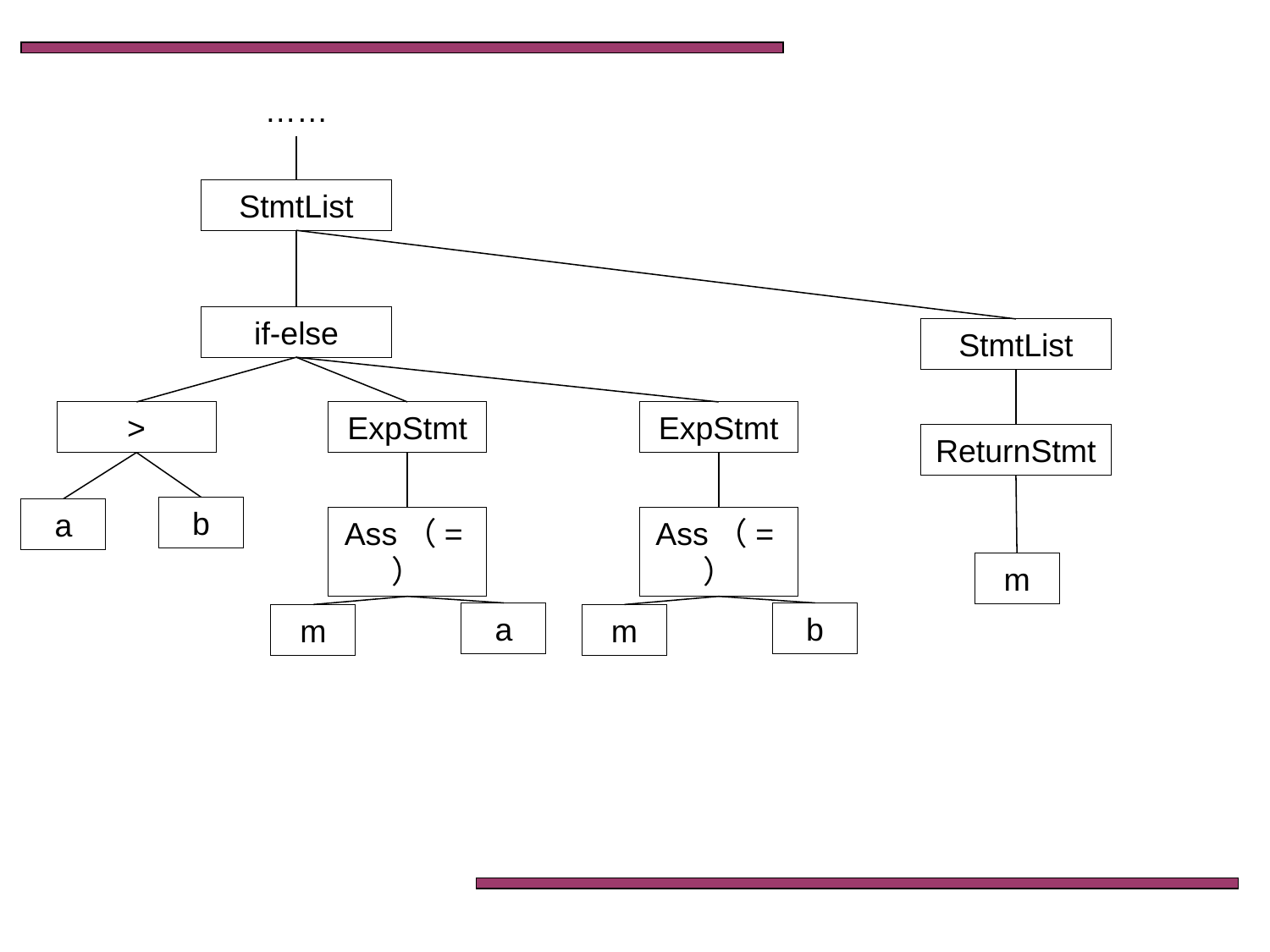

……
StmtList
if-else
StmtList
>
ExpStmt
ExpStmt
ReturnStmt
b
a
Ass（=）
Ass（=）
m
a
b
m
m
19